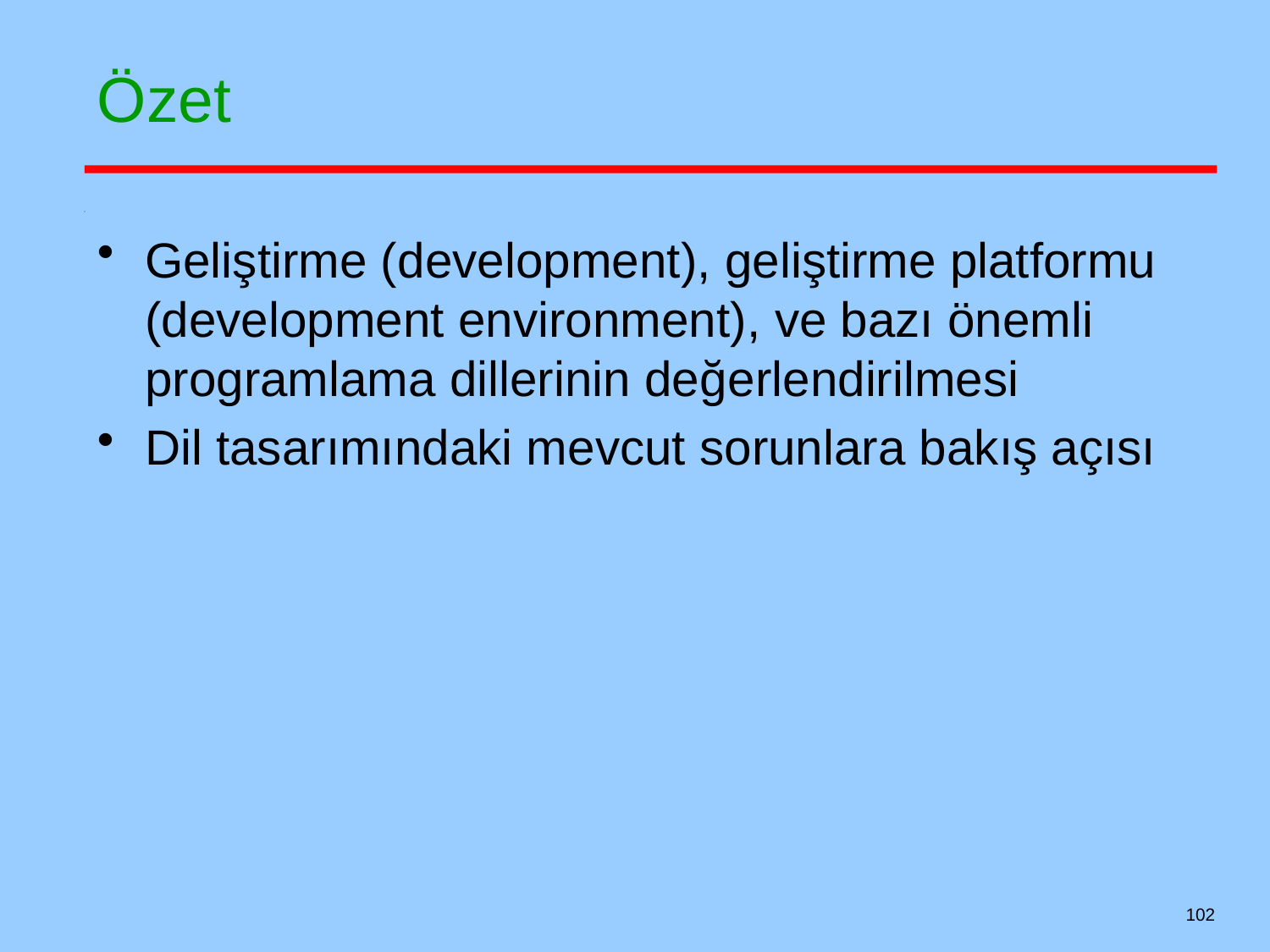

# Özet
Geliştirme (development), geliştirme platformu (development environment), ve bazı önemli programlama dillerinin değerlendirilmesi
Dil tasarımındaki mevcut sorunlara bakış açısı
102